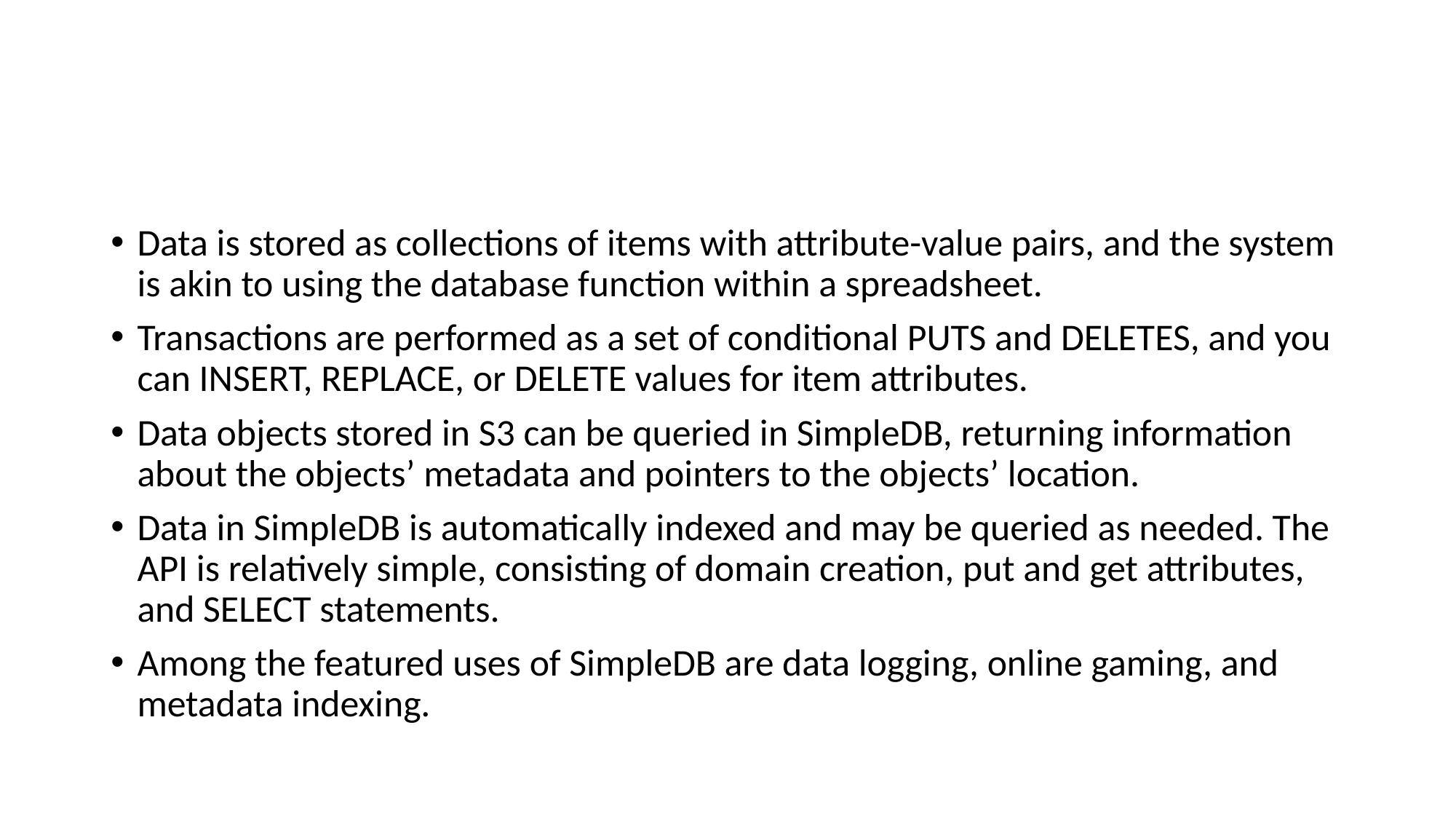

Data is stored as collections of items with attribute-value pairs, and the system is akin to using the database function within a spreadsheet.
Transactions are performed as a set of conditional PUTS and DELETES, and you can INSERT, REPLACE, or DELETE values for item attributes.
Data objects stored in S3 can be queried in SimpleDB, returning information about the objects’ metadata and pointers to the objects’ location.
Data in SimpleDB is automatically indexed and may be queried as needed. The API is relatively simple, consisting of domain creation, put and get attributes, and SELECT statements.
Among the featured uses of SimpleDB are data logging, online gaming, and metadata indexing.